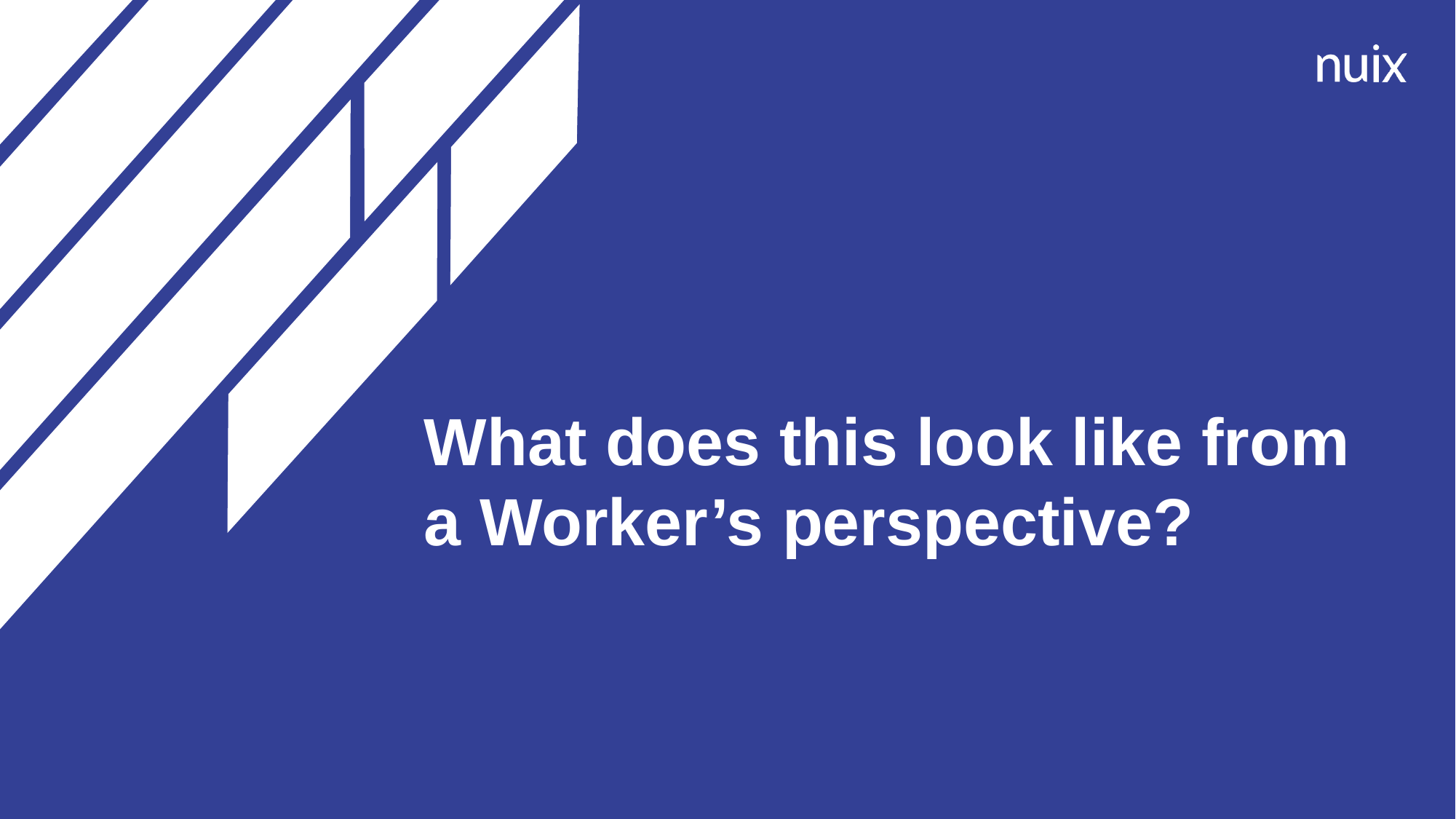

What does this look like from a Worker’s perspective?